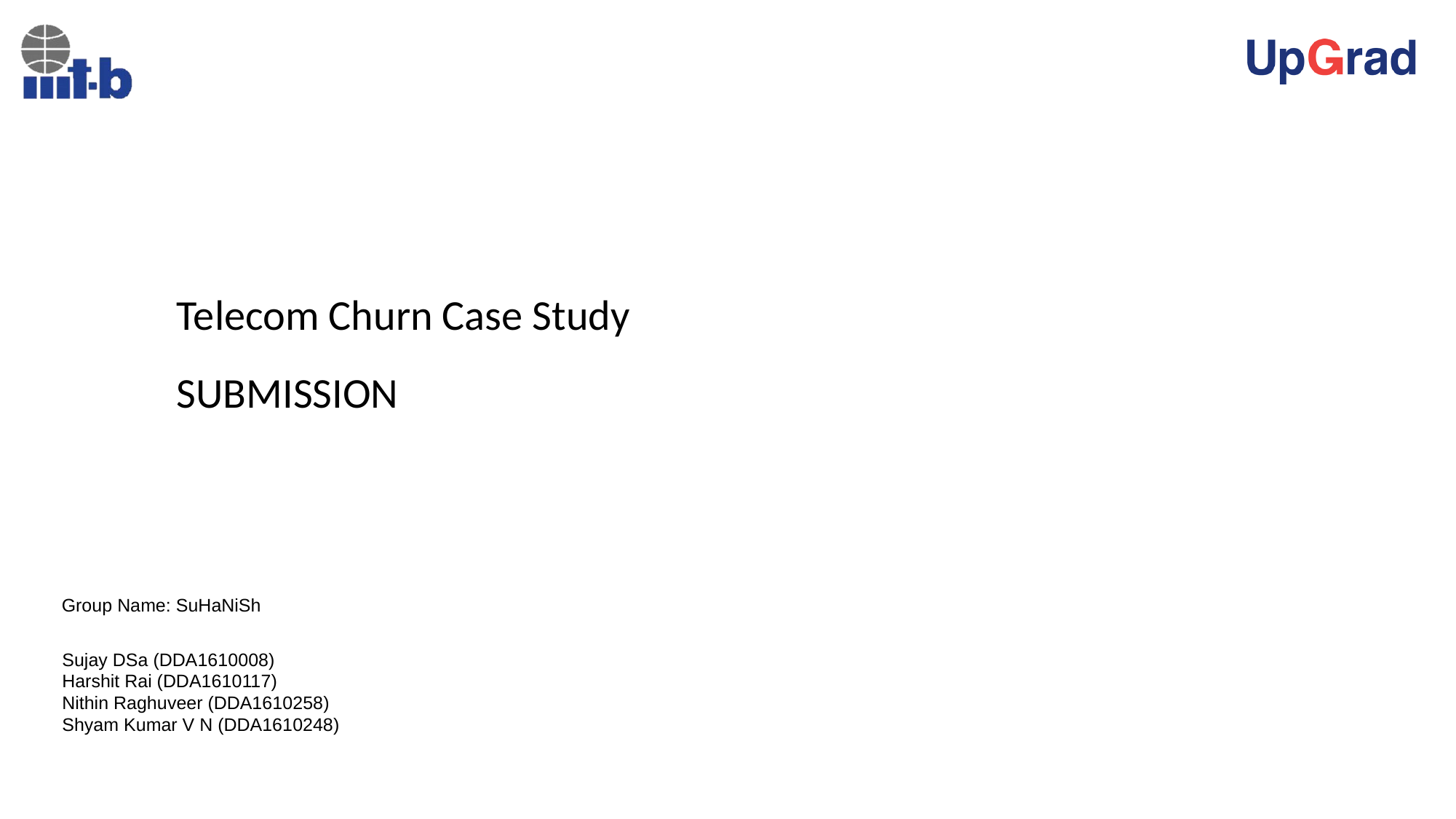

Telecom Churn Case Study

SUBMISSION
 Group Name: SuHaNiSh

 Sujay DSa (DDA1610008)
 Harshit Rai (DDA1610117)
 Nithin Raghuveer (DDA1610258)
 Shyam Kumar V N (DDA1610248)